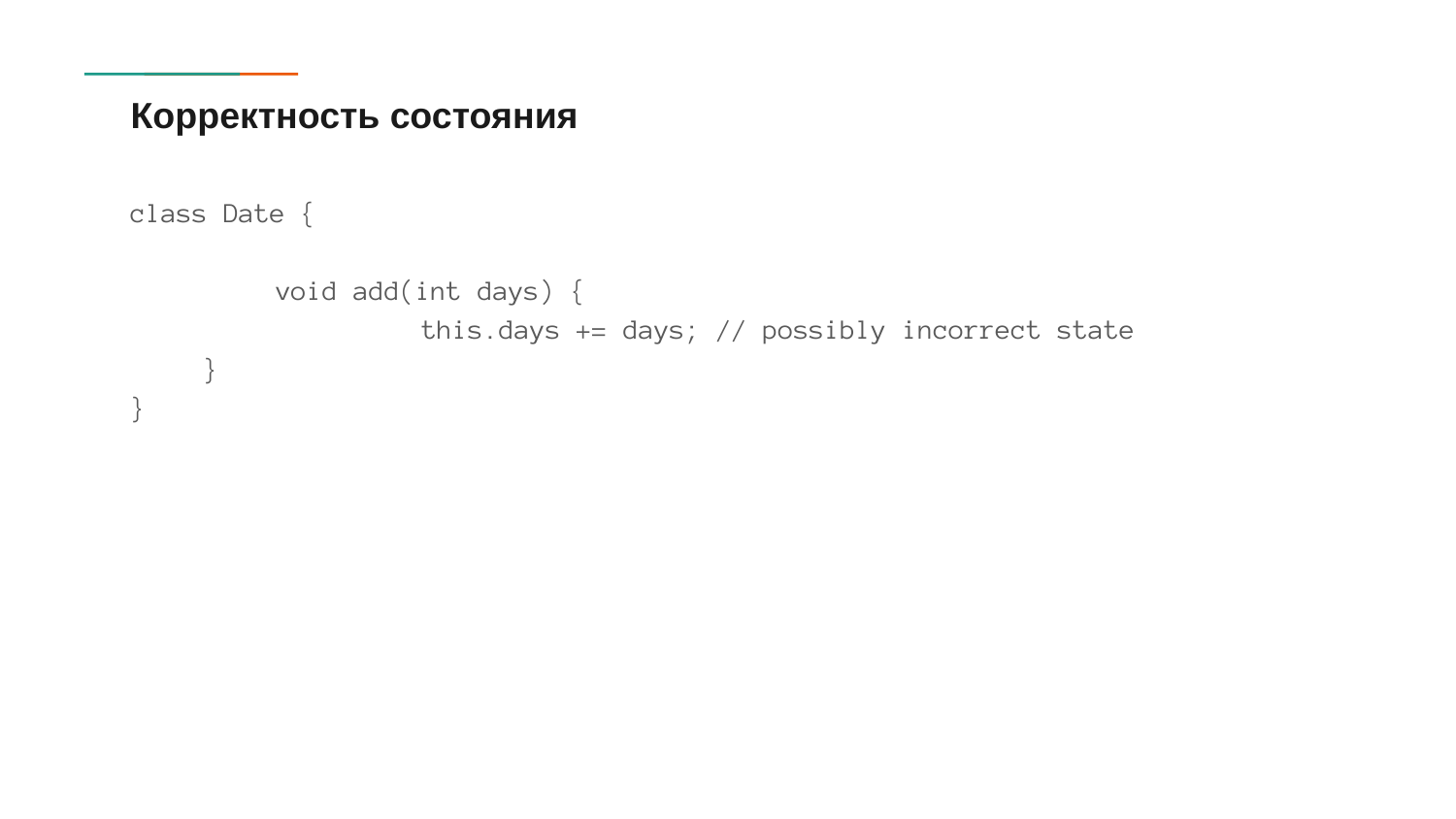

# Корректность состояния
class Date {

	void add(int days) {
		this.days += days; // possibly incorrect state
}
}